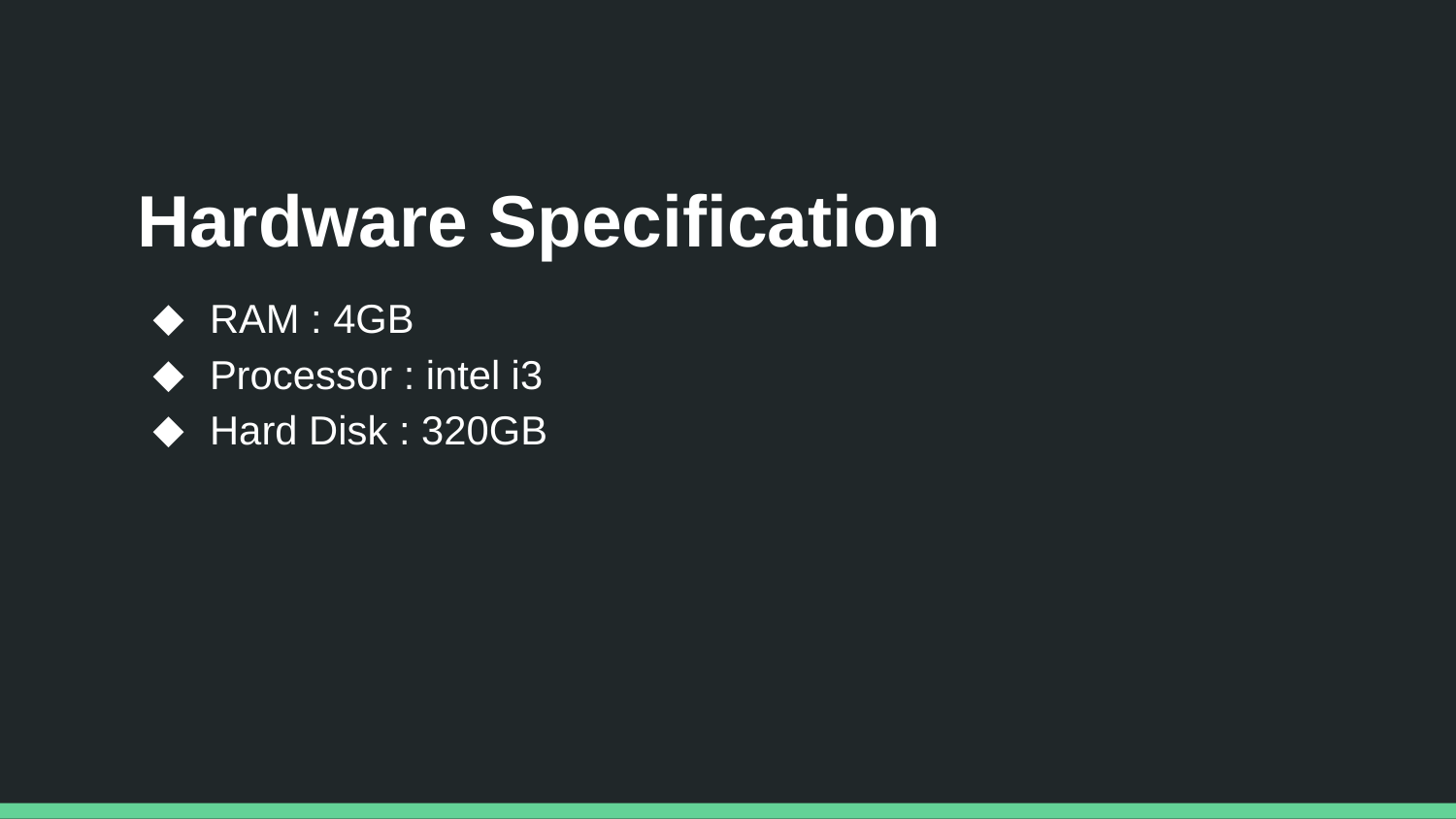

Hardware Specification
RAM : 4GB
Processor : intel i3
Hard Disk : 320GB